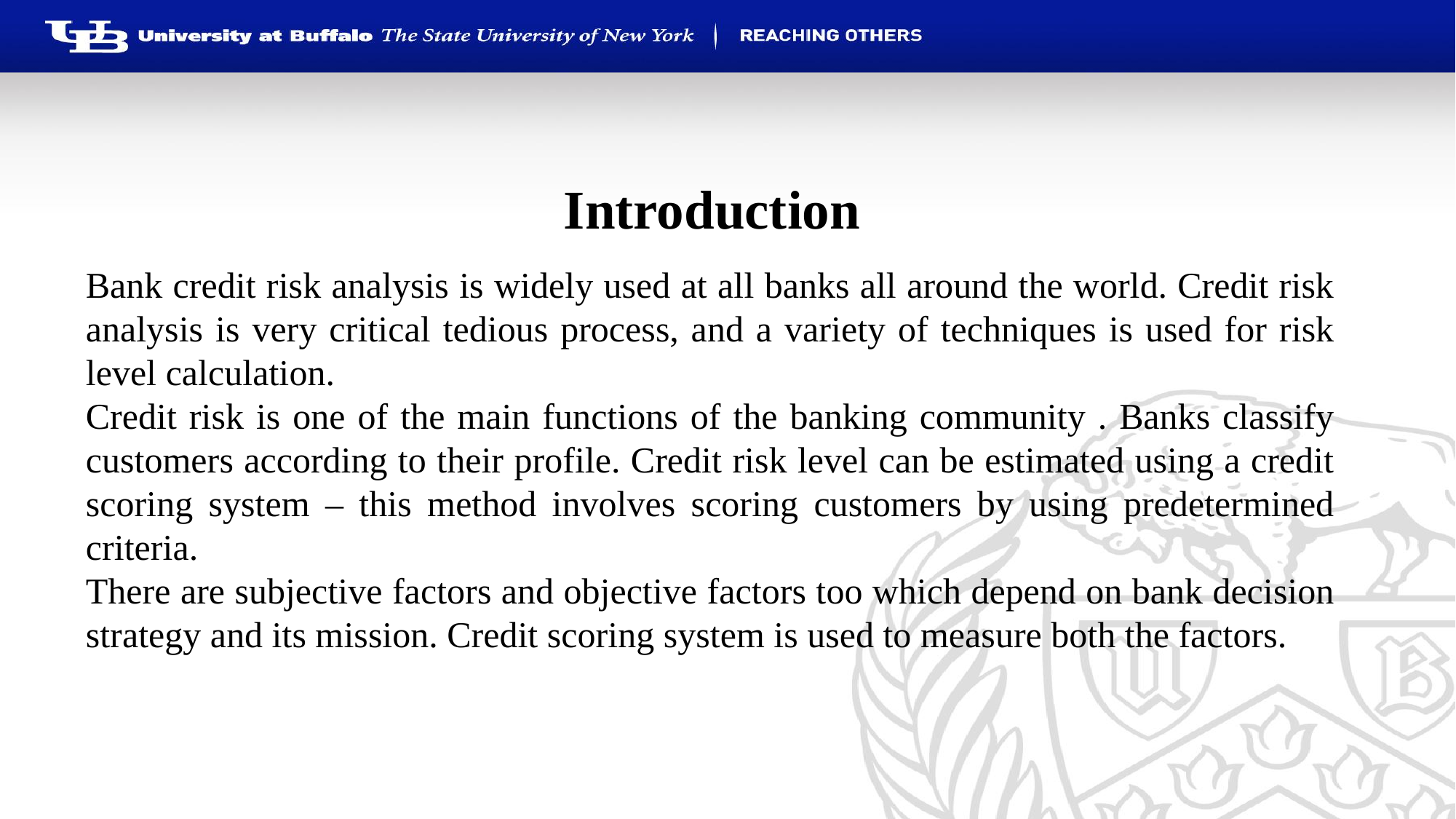

# Introduction
Bank credit risk analysis is widely used at all banks all around the world. Credit risk analysis is very critical tedious process, and a variety of techniques is used for risk level calculation.
Credit risk is one of the main functions of the banking community . Banks classify customers according to their profile. Credit risk level can be estimated using a credit scoring system – this method involves scoring customers by using predetermined criteria.
There are subjective factors and objective factors too which depend on bank decision strategy and its mission. Credit scoring system is used to measure both the factors.